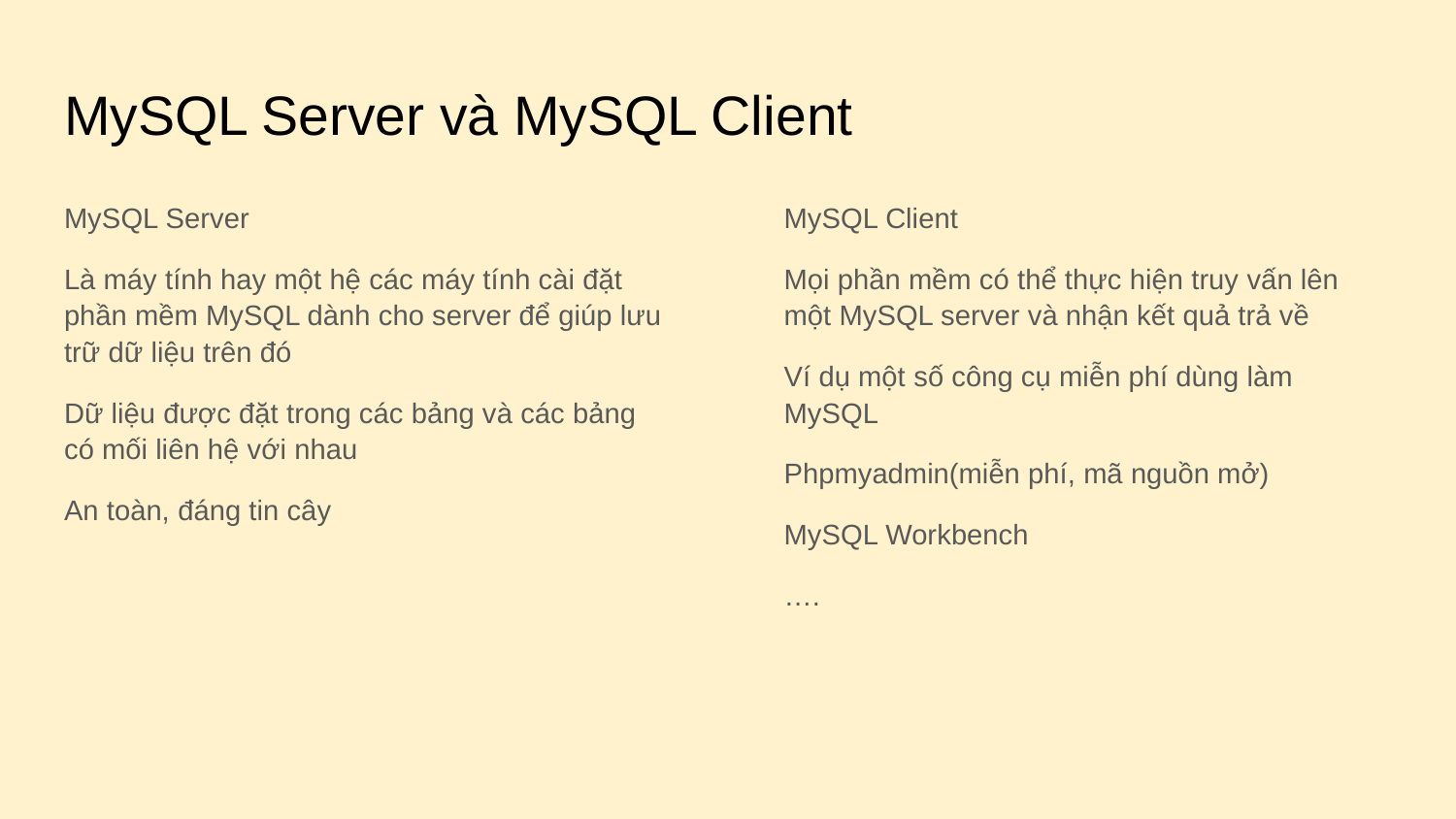

# MySQL Server và MySQL Client
MySQL Server
Là máy tính hay một hệ các máy tính cài đặt phần mềm MySQL dành cho server để giúp lưu trữ dữ liệu trên đó
Dữ liệu được đặt trong các bảng và các bảng có mối liên hệ với nhau
An toàn, đáng tin cây
MySQL Client
Mọi phần mềm có thể thực hiện truy vấn lên một MySQL server và nhận kết quả trả về
Ví dụ một số công cụ miễn phí dùng làm MySQL
Phpmyadmin(miễn phí, mã nguồn mở)
MySQL Workbench
….